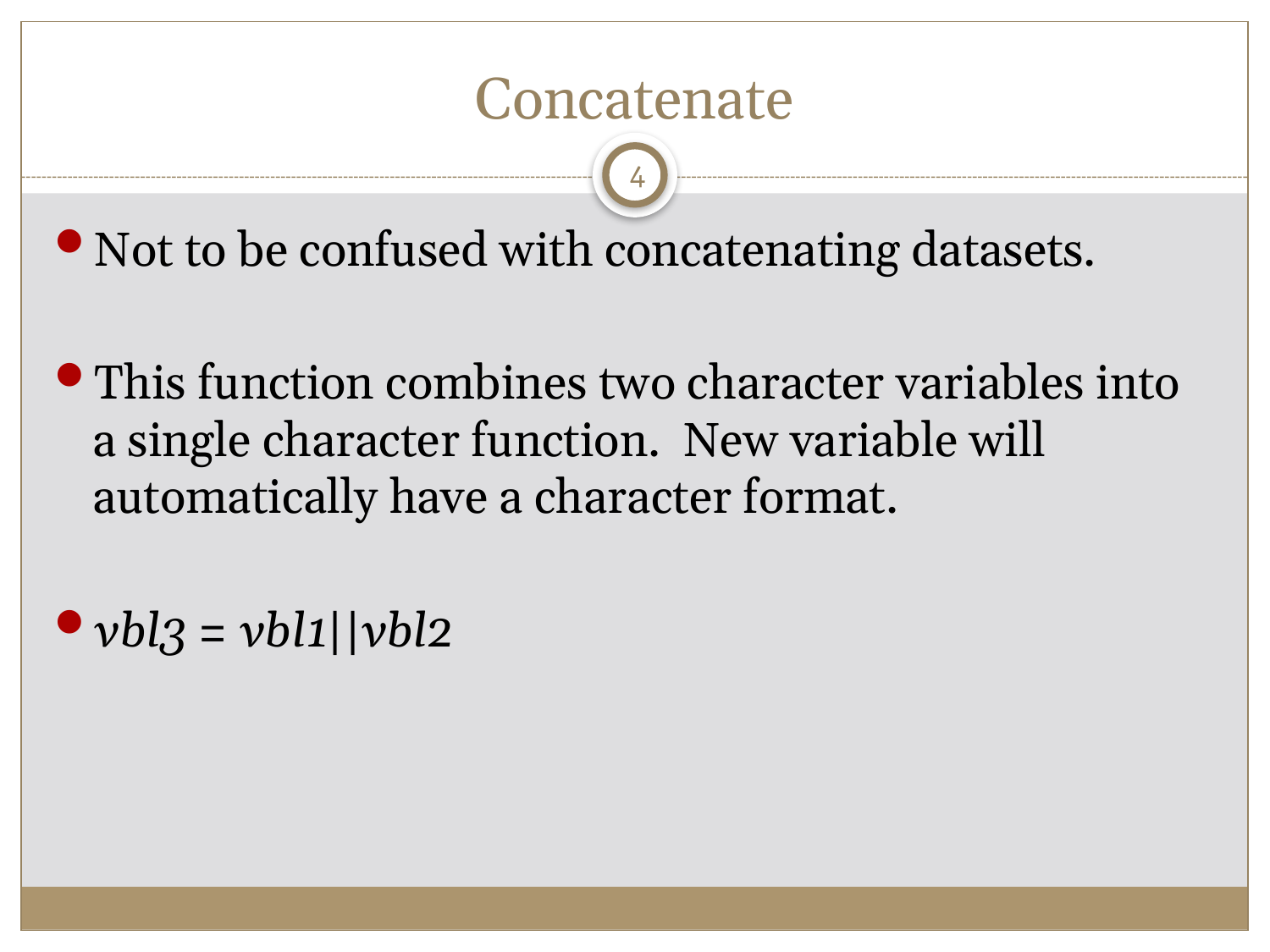

# Concatenate
4
Not to be confused with concatenating datasets.

This function combines two character variables into a single character function.  New variable will automatically have a character format.

vbl3 = vbl1||vbl2